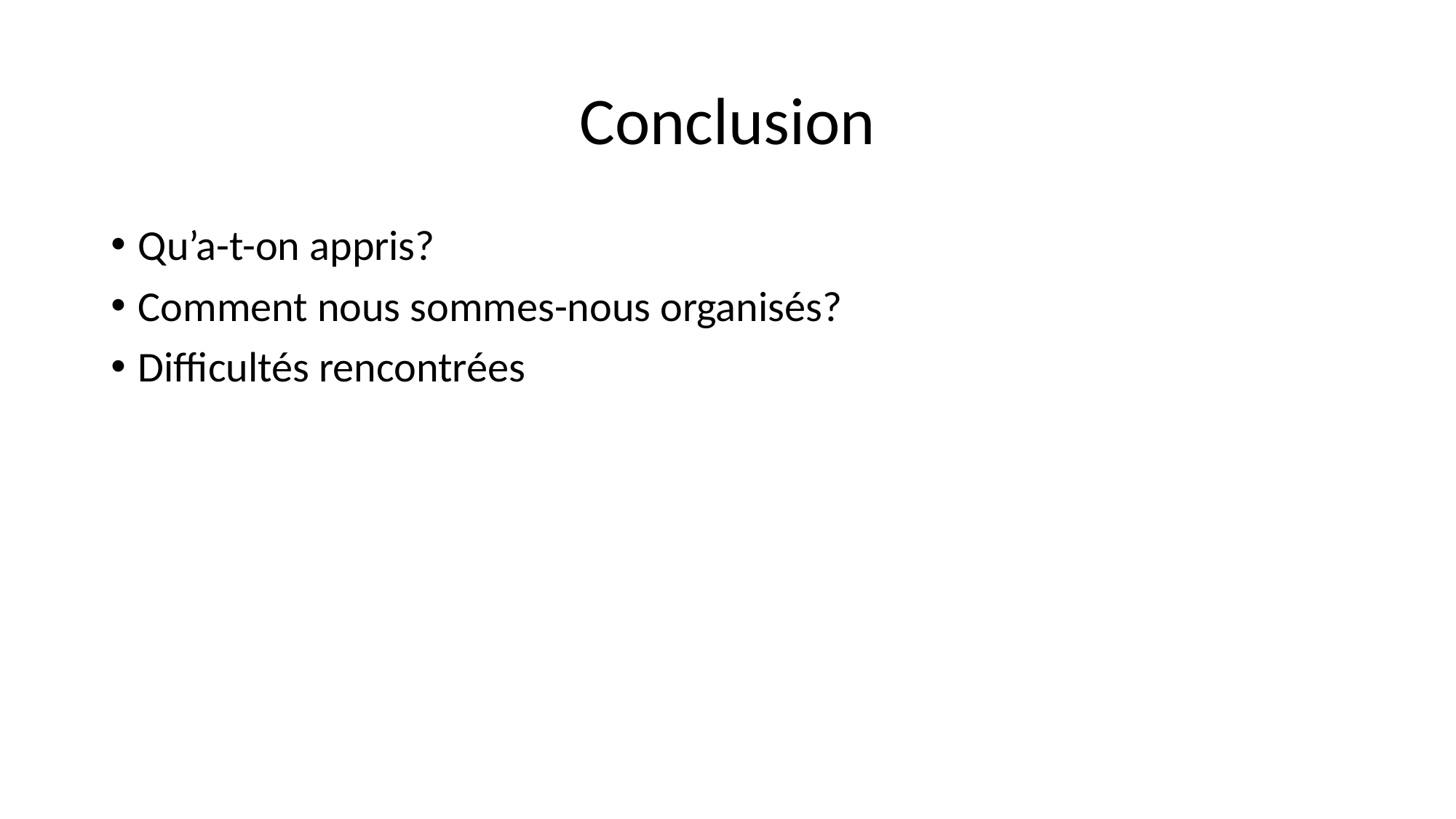

# Conclusion
Qu’a-t-on appris?
Comment nous sommes-nous organisés?
Difficultés rencontrées